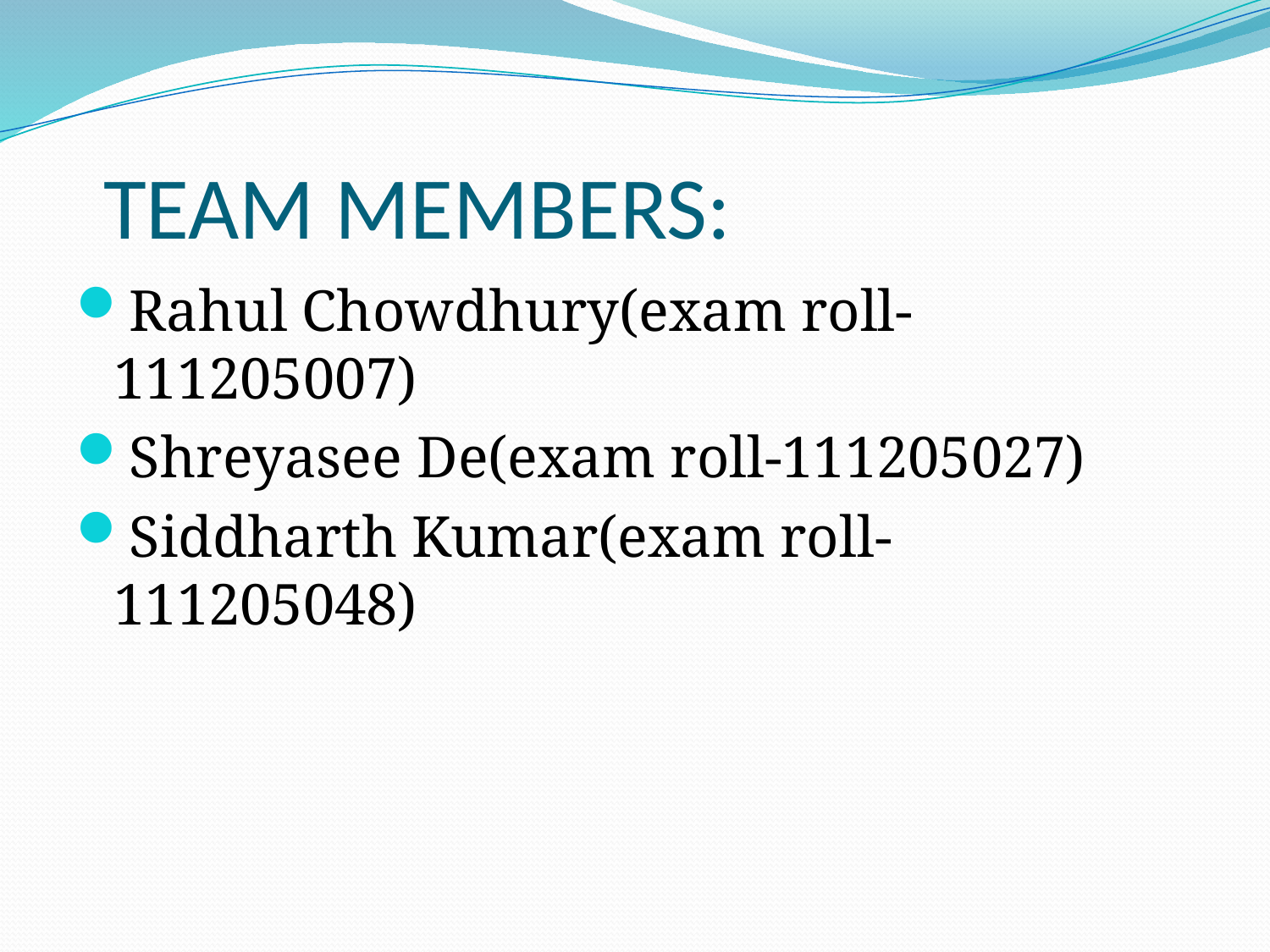

# TEAM MEMBERS:
Rahul Chowdhury(exam roll-111205007)
Shreyasee De(exam roll-111205027)
Siddharth Kumar(exam roll-111205048)